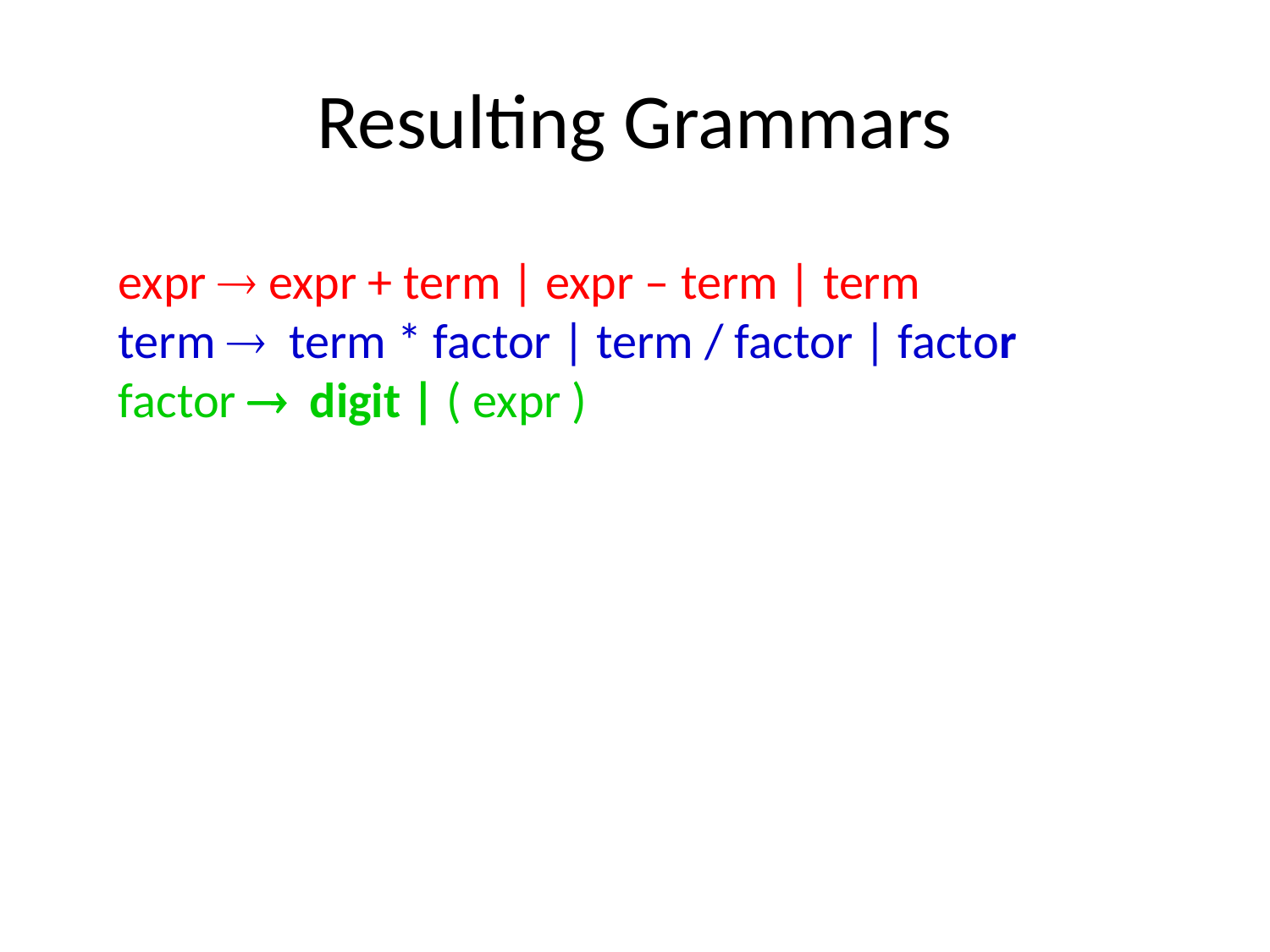

# Resulting Grammars
expr → expr + term | expr – term | term
term →  term * factor | term / factor | factor
factor →  digit | ( expr )